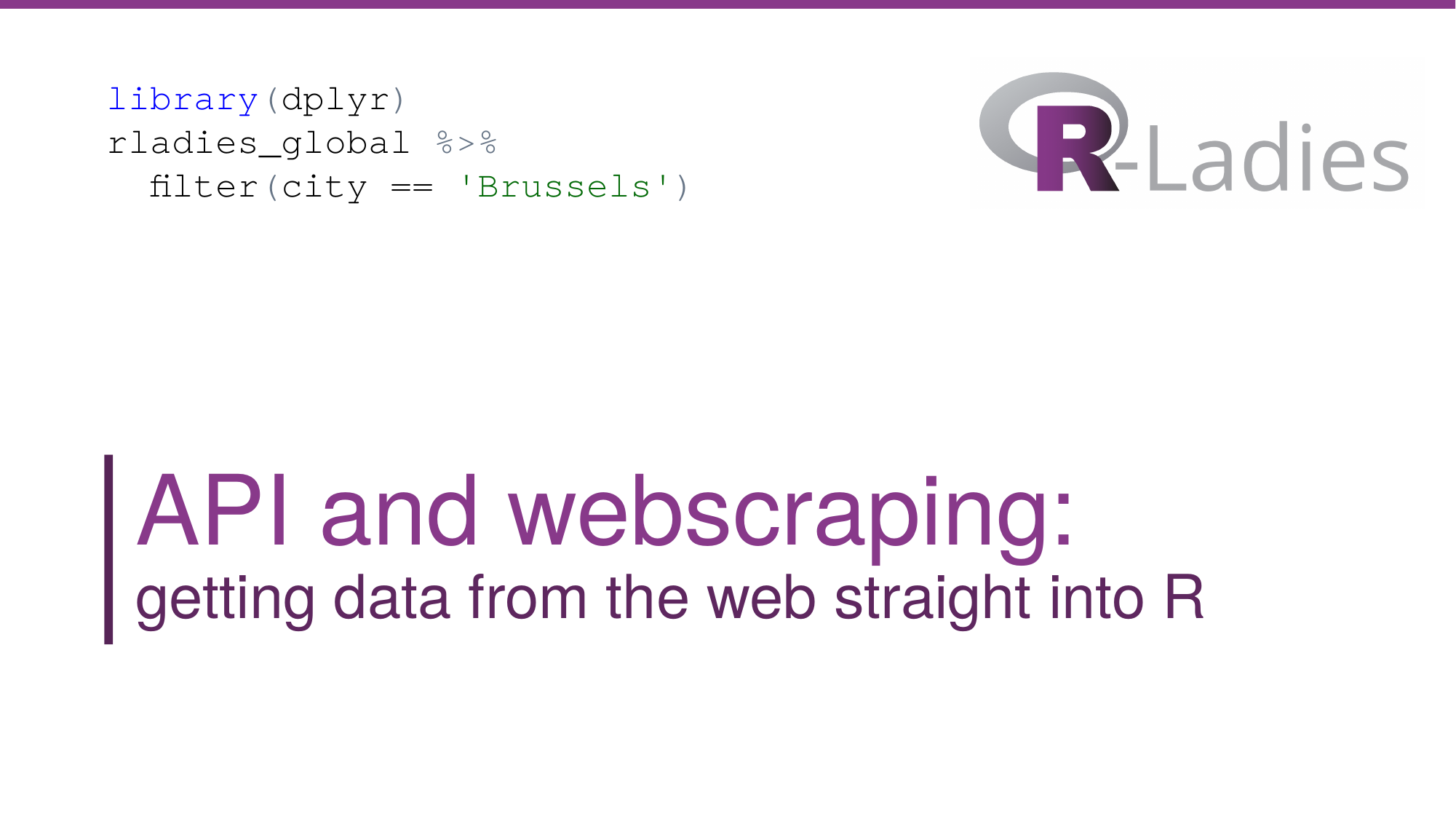

library(dplyr)
rladies_global %>%
  filter(city == 'Brussels')
# API and webscraping: getting data from the web straight into R